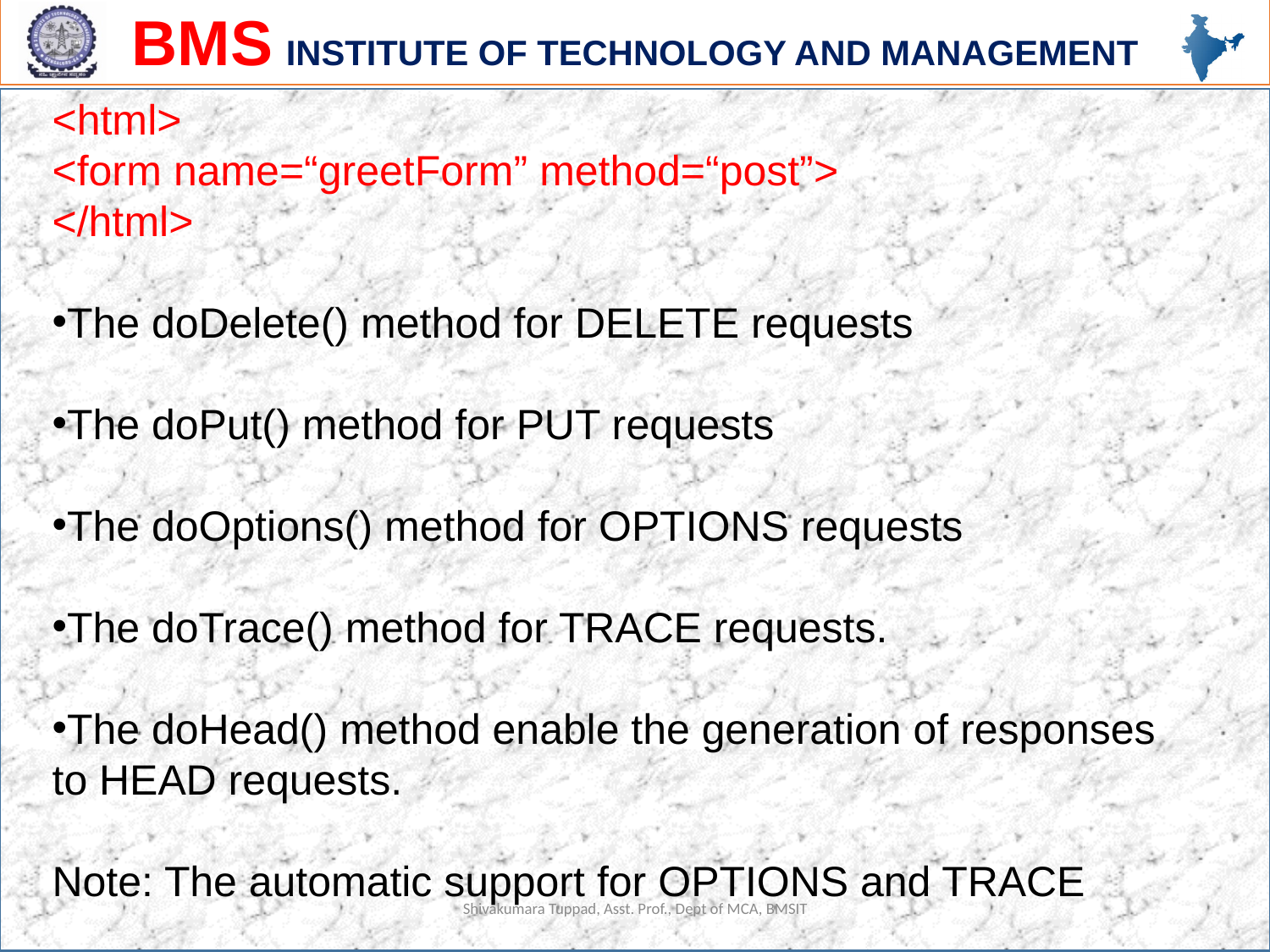

<html>
<form name=“greetForm” method=“post”>
</html>

The doDelete() method for DELETE requests

The doPut() method for PUT requests

The doOptions() method for OPTIONS requests

The doTrace() method for TRACE requests.

The doHead() method enable the generation of responses to HEAD requests.

Note: The automatic support for OPTIONS and TRACE
Shivakumara Tuppad, Asst. Prof., Dept of MCA, BMSIT